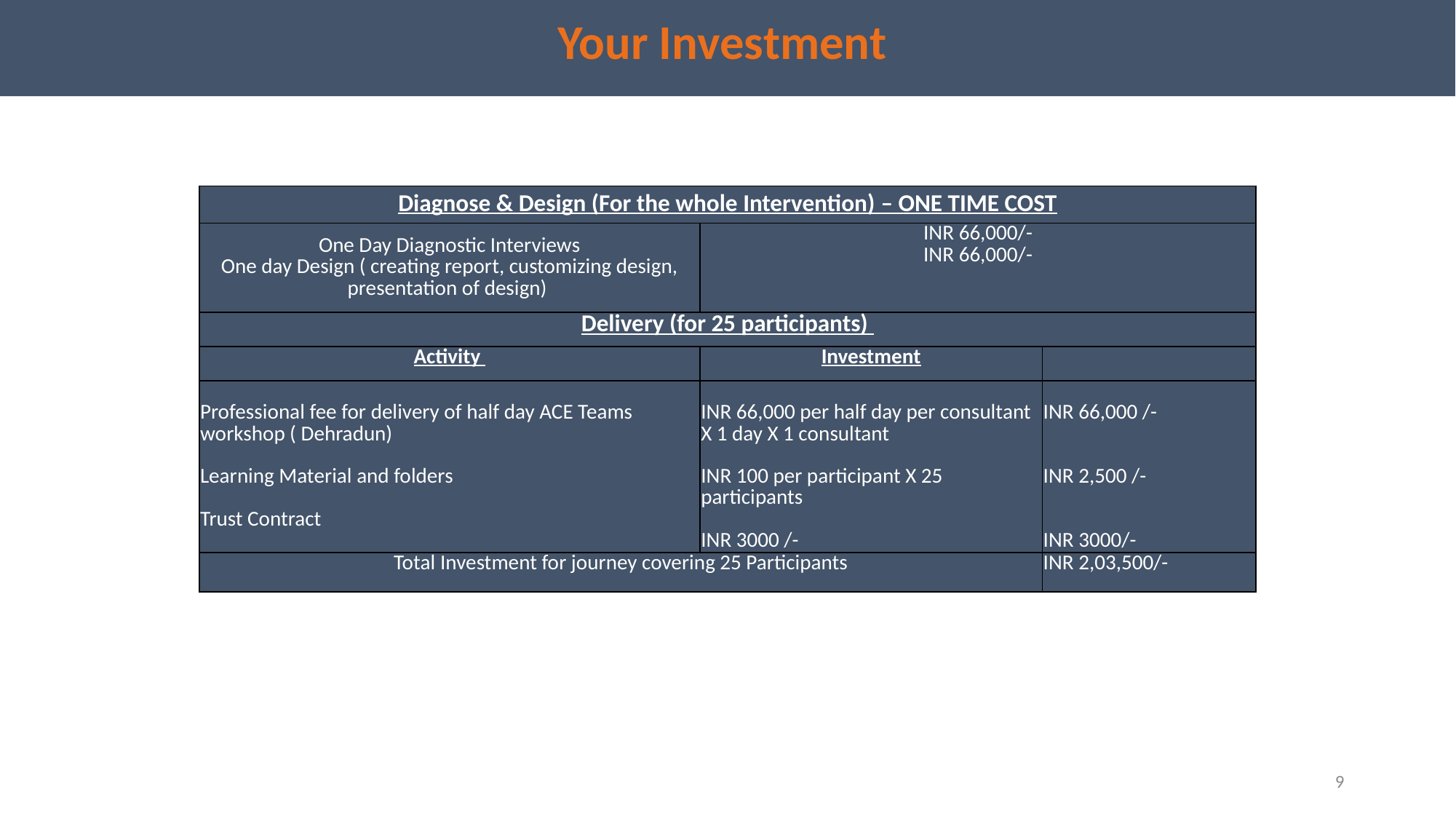

Your Investment

| Diagnose & Design (For the whole Intervention) – ONE TIME COST |  |  |
| --- | --- | --- |
| One Day Diagnostic Interviews One day Design ( creating report, customizing design, presentation of design) | INR 66,000/- INR 66,000/- |  |
| Delivery (for 25 participants) |  |  |
| Activity | Investment |  |
| Professional fee for delivery of half day ACE Teams workshop ( Dehradun) Learning Material and folders Trust Contract | INR 66,000 per half day per consultant X 1 day X 1 consultant INR 100 per participant X 25 participants INR 3000 /- | INR 66,000 /- INR 2,500 /- INR 3000/- |
| Total Investment for journey covering 25 Participants |  | INR 2,03,500/- |
9